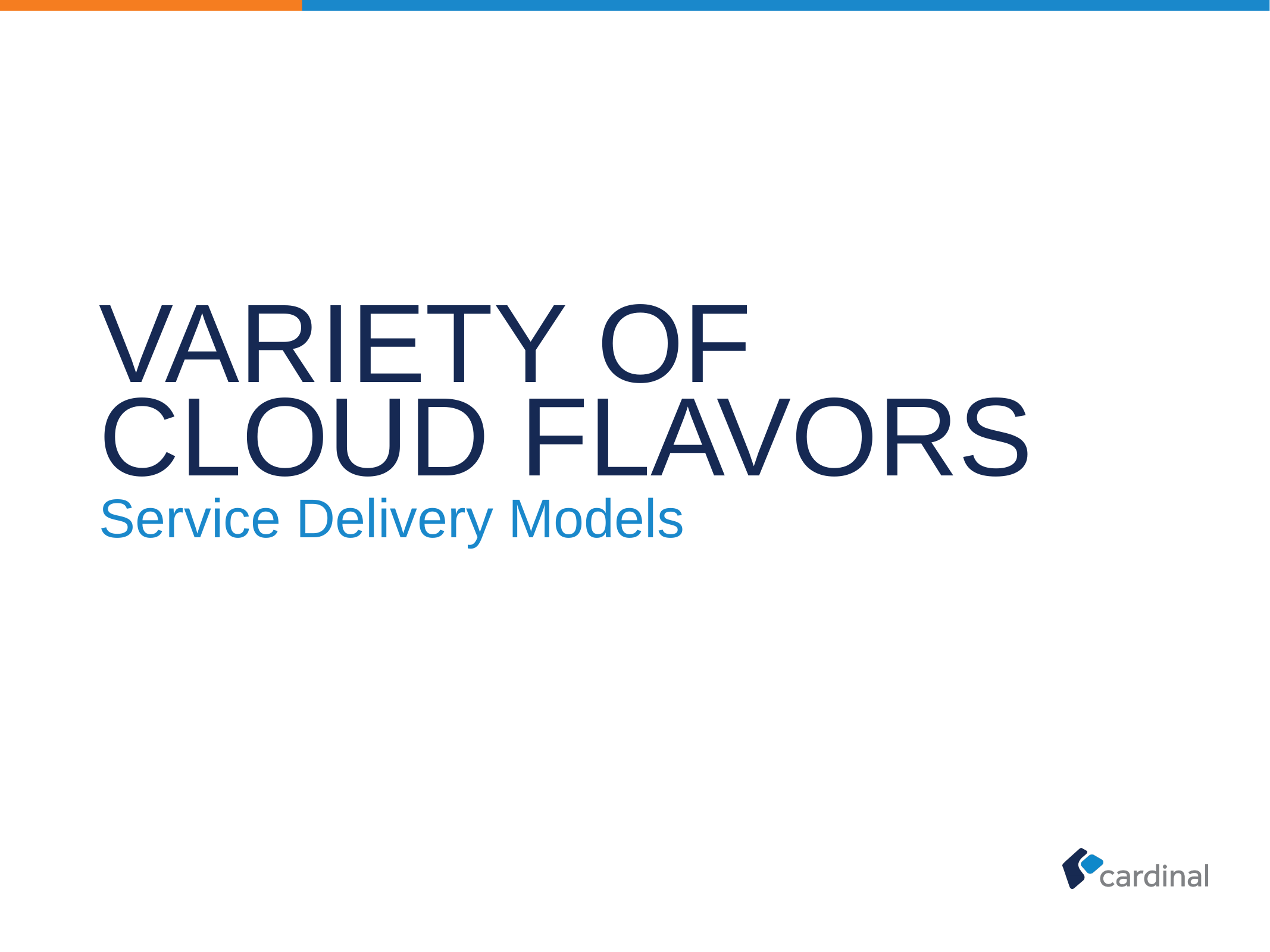

# Variety of cloud flavors
Service Delivery Models